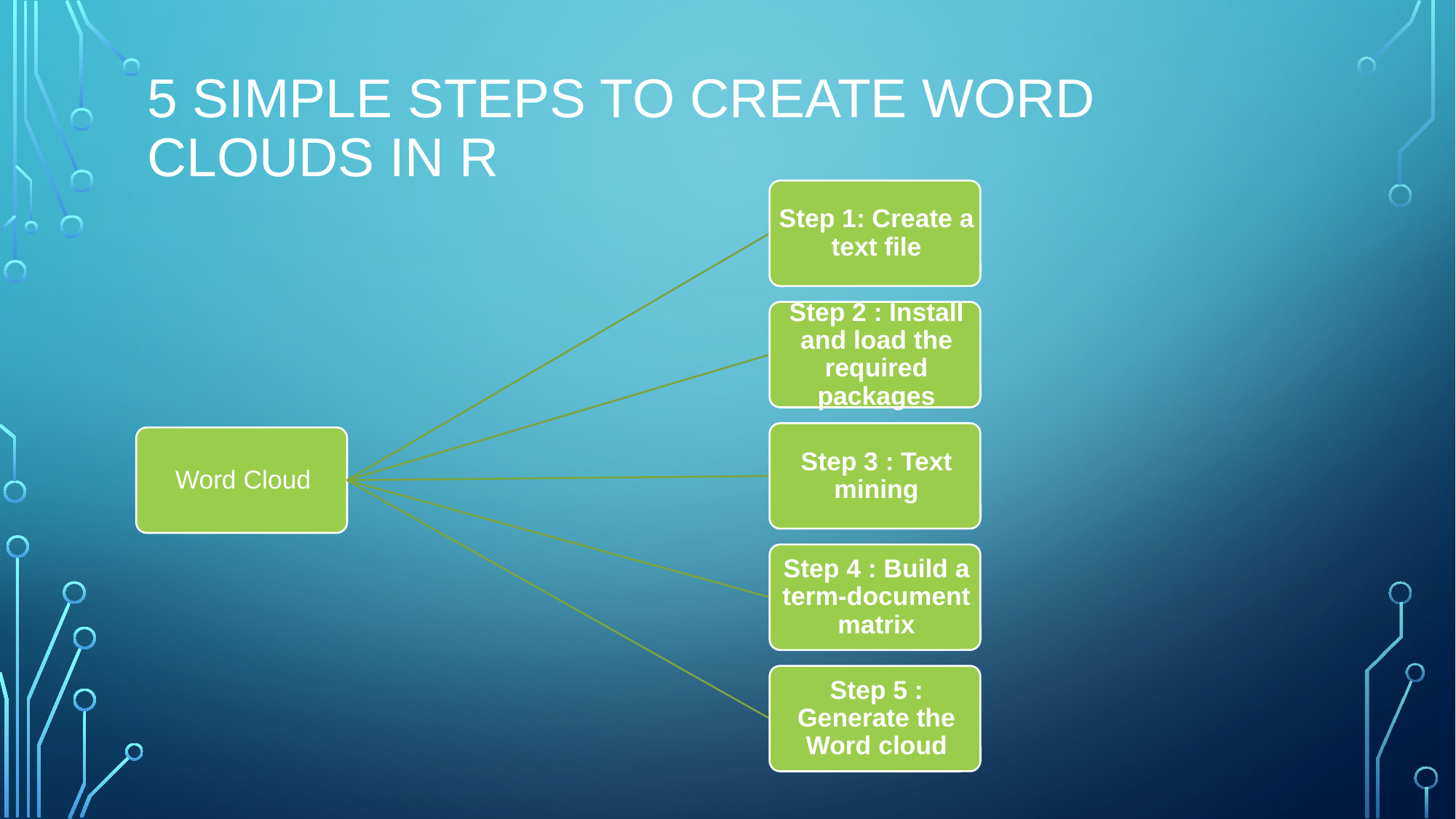

# 5 Simple Steps to Create Word Clouds in R
Word Cloud

Step 1: Create a text file

Step 2 : Install and load the required packages

Step 3 : Text mining

Step 4 : Build a term-document matrix

Step 5 : Generate the Word cloud